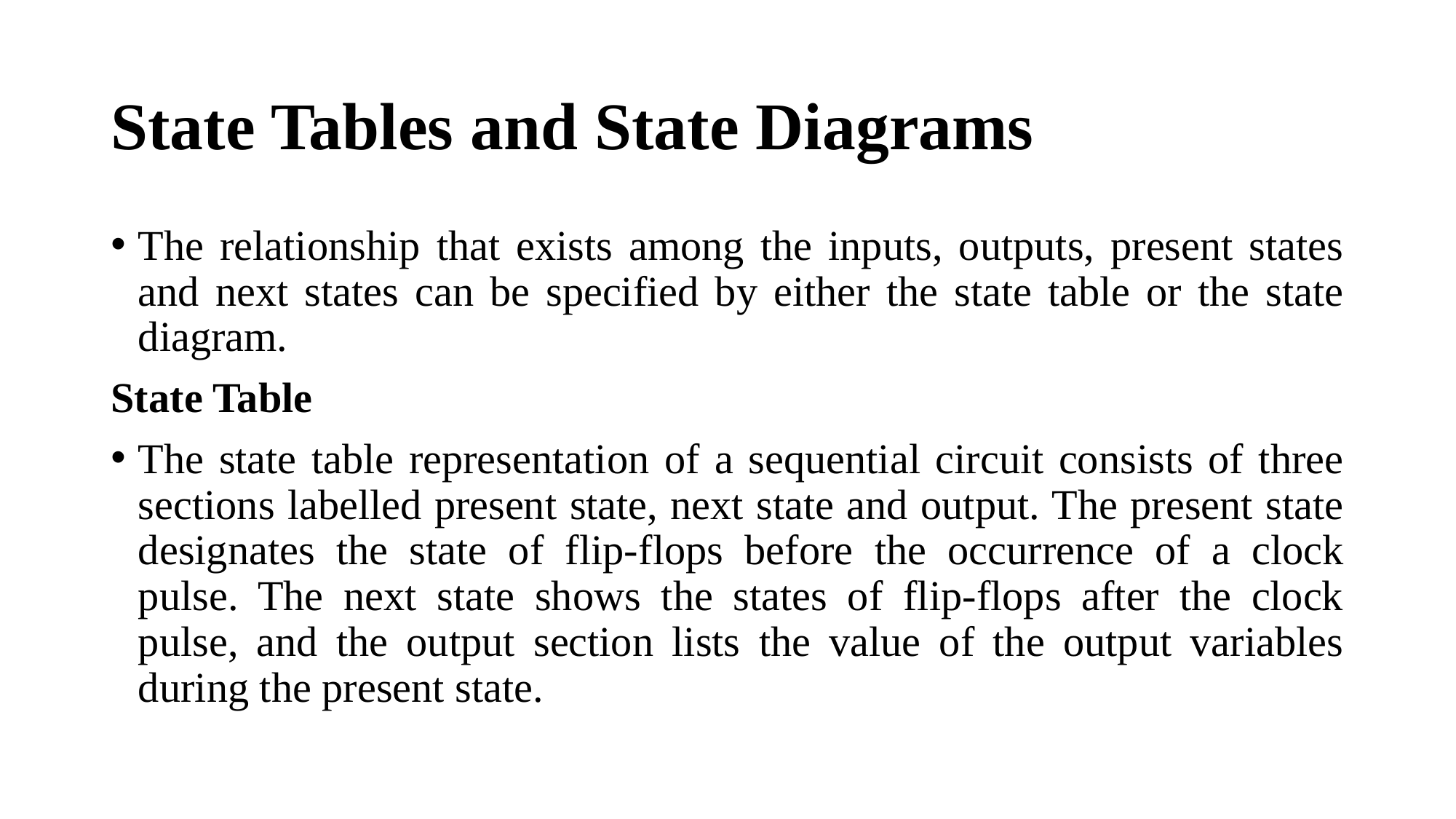

# State Tables and State Diagrams
The relationship that exists among the inputs, outputs, present states and next states can be specified by either the state table or the state diagram.
State Table
The state table representation of a sequential circuit consists of three sections labelled present state, next state and output. The present state designates the state of flip-flops before the occurrence of a clock pulse. The next state shows the states of flip-flops after the clock pulse, and the output section lists the value of the output variables during the present state.